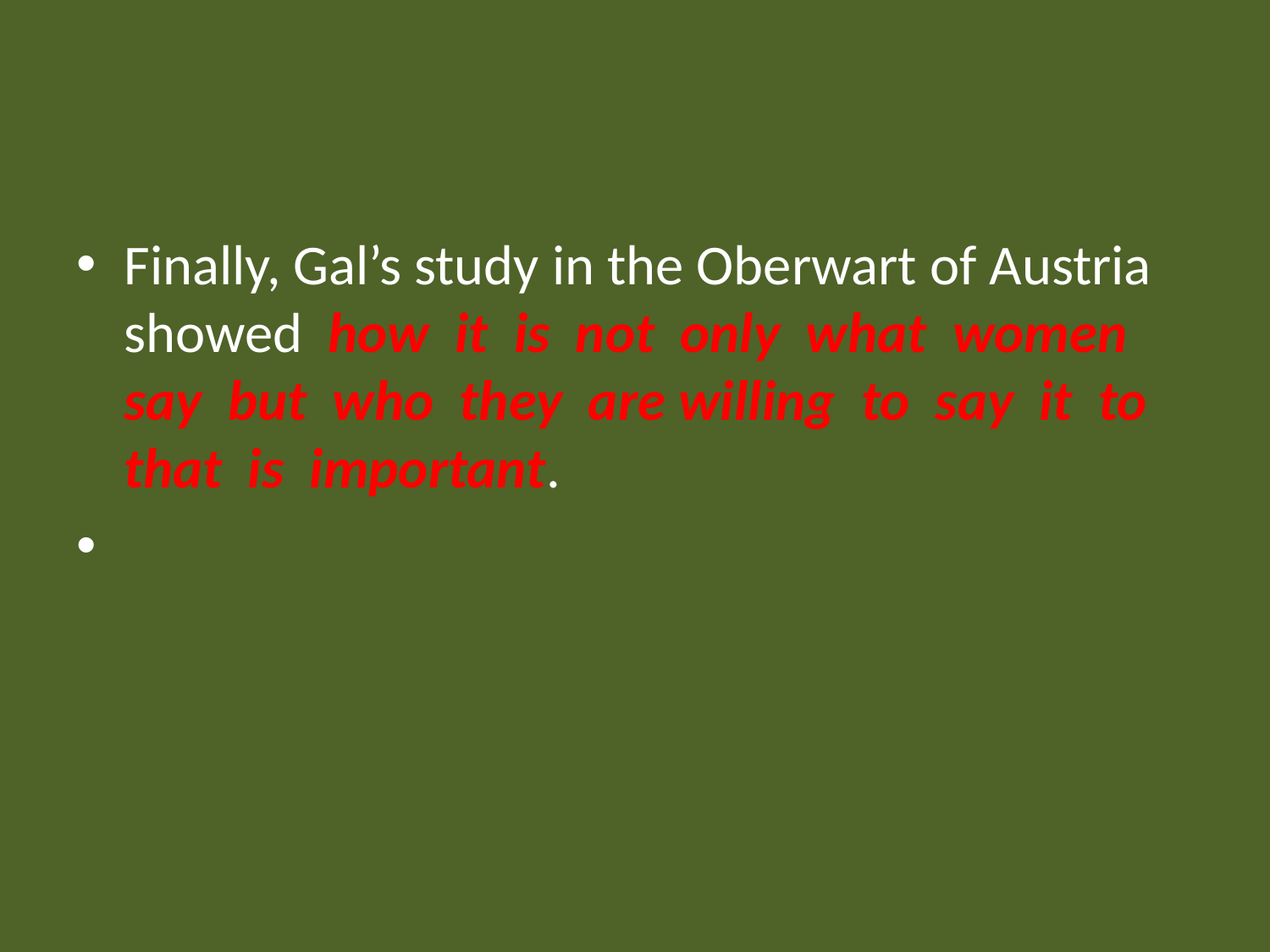

#
Finally, Gal’s study in the Oberwart of Austria showed  how  it  is  not  only  what  women  say  but  who  they  are willing  to  say  it  to  that  is  important.